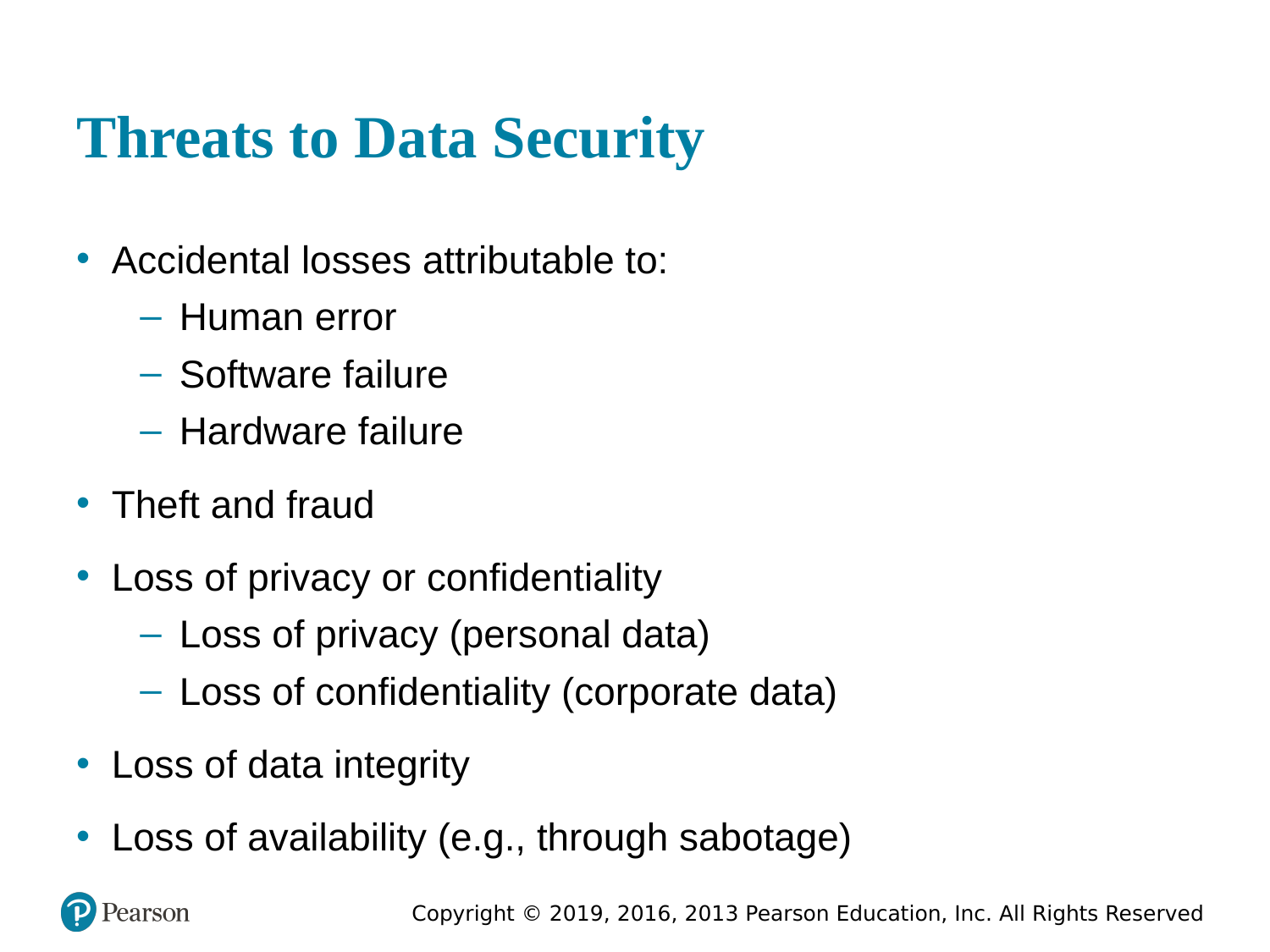

# Threats to Data Security
Accidental losses attributable to:
Human error
Software failure
Hardware failure
Theft and fraud
Loss of privacy or confidentiality
Loss of privacy (personal data)
Loss of confidentiality (corporate data)
Loss of data integrity
Loss of availability (e.g., through sabotage)